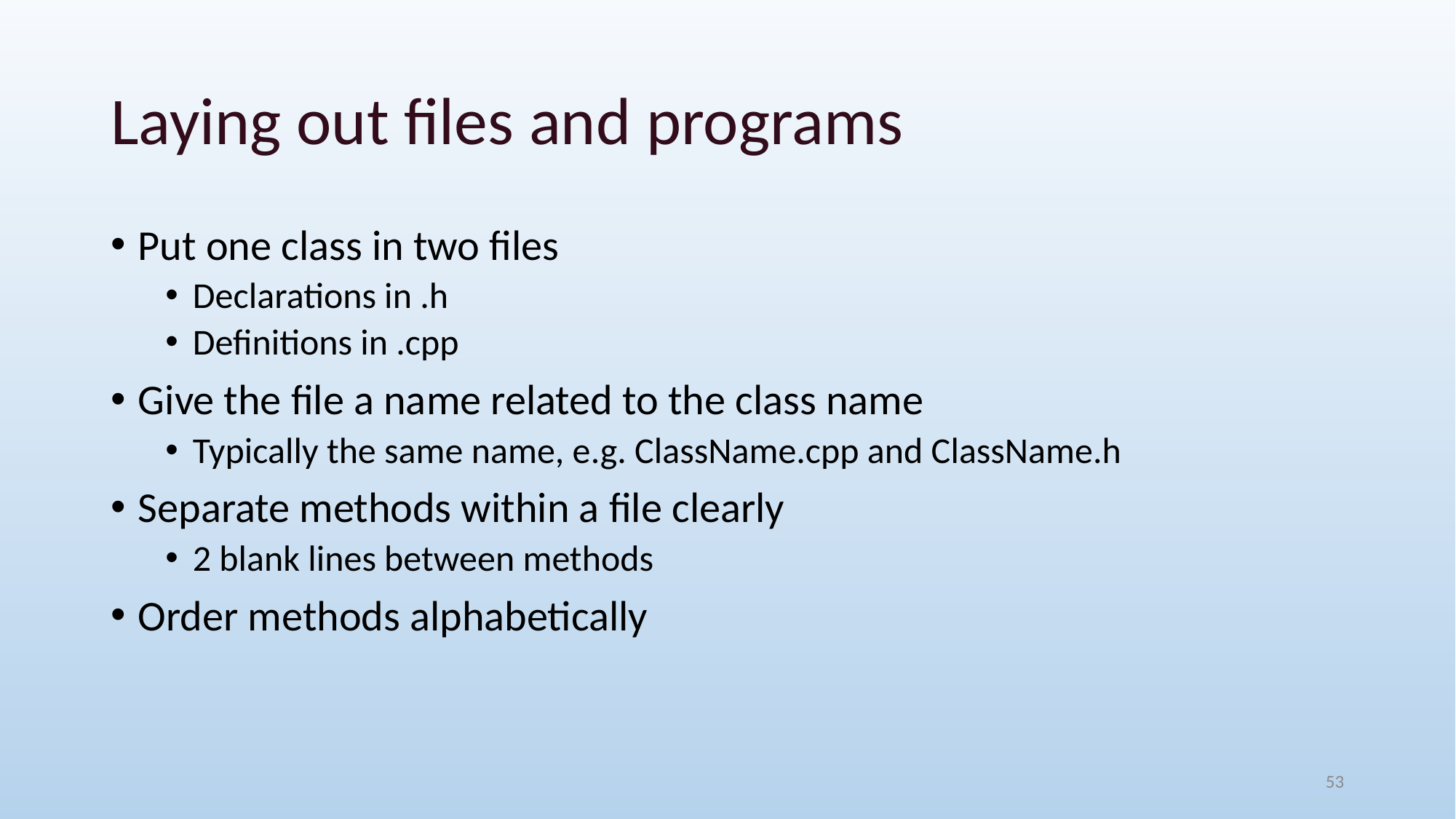

# Laying out files and programs
Put one class in two files
Declarations in .h
Definitions in .cpp
Give the file a name related to the class name
Typically the same name, e.g. ClassName.cpp and ClassName.h
Separate methods within a file clearly
2 blank lines between methods
Order methods alphabetically
53